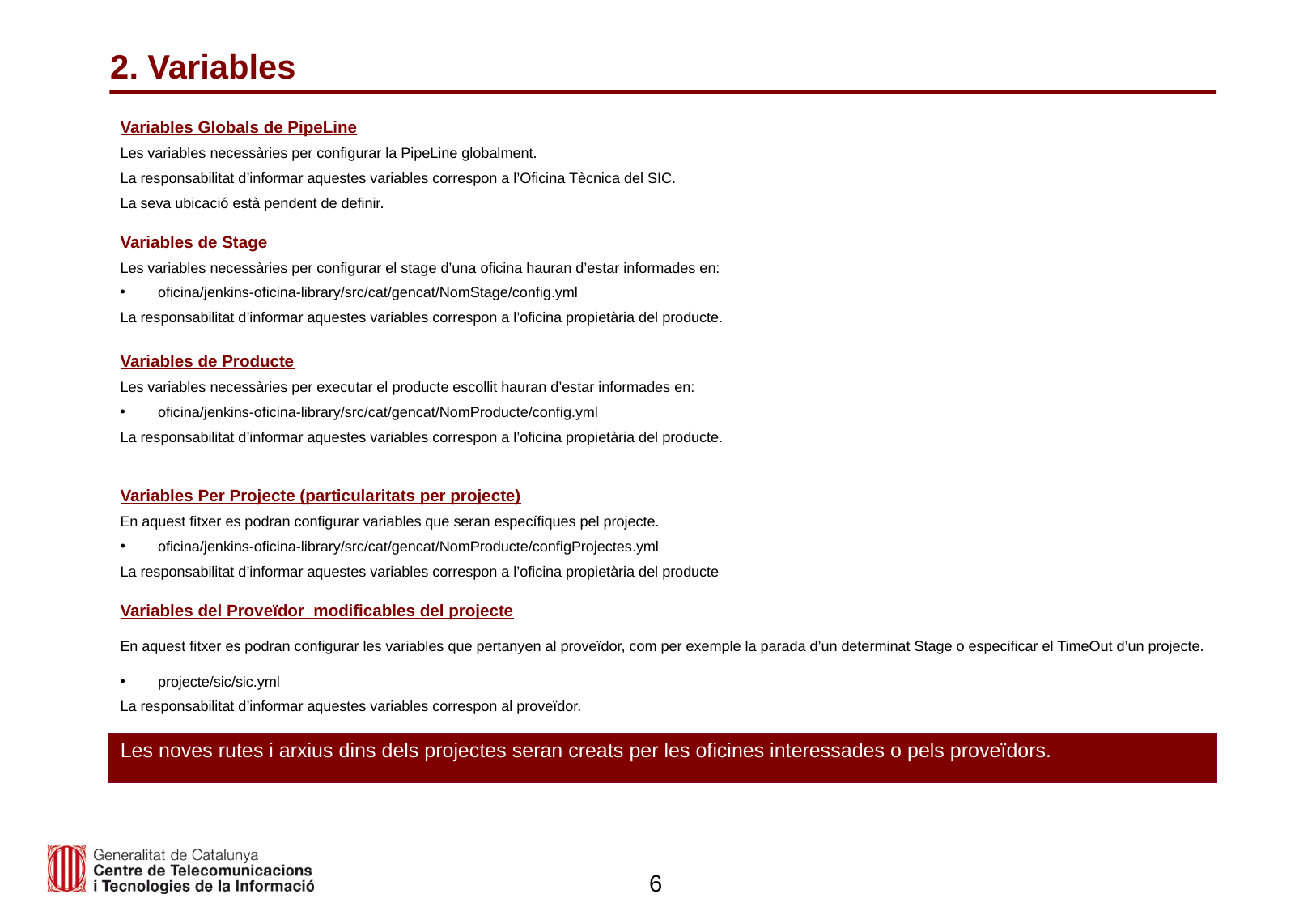

# 2. Variables
Variables Globals de PipeLine
Les variables necessàries per configurar la PipeLine globalment.
La responsabilitat d’informar aquestes variables correspon a l’Oficina Tècnica del SIC.
La seva ubicació està pendent de definir.

Variables de Stage
Les variables necessàries per configurar el stage d’una oficina hauran d’estar informades en:
oficina/jenkins-oficina-library/src/cat/gencat/NomStage/config.yml
La responsabilitat d’informar aquestes variables correspon a l’oficina propietària del producte.

Variables de Producte
Les variables necessàries per executar el producte escollit hauran d’estar informades en:
oficina/jenkins-oficina-library/src/cat/gencat/NomProducte/config.yml
La responsabilitat d’informar aquestes variables correspon a l’oficina propietària del producte.

Variables Per Projecte (particularitats per projecte)
En aquest fitxer es podran configurar variables que seran específiques pel projecte.
oficina/jenkins-oficina-library/src/cat/gencat/NomProducte/configProjectes.yml
La responsabilitat d’informar aquestes variables correspon a l’oficina propietària del producte

Variables del Proveïdor  modificables del projecte

En aquest fitxer es podran configurar les variables que pertanyen al proveïdor, com per exemple la parada d’un determinat Stage o especificar el TimeOut d’un projecte.

projecte/sic/sic.yml
La responsabilitat d’informar aquestes variables correspon al proveïdor.
| Les noves rutes i arxius dins dels projectes seran creats per les oficines interessades o pels proveïdors. |
| --- |
6